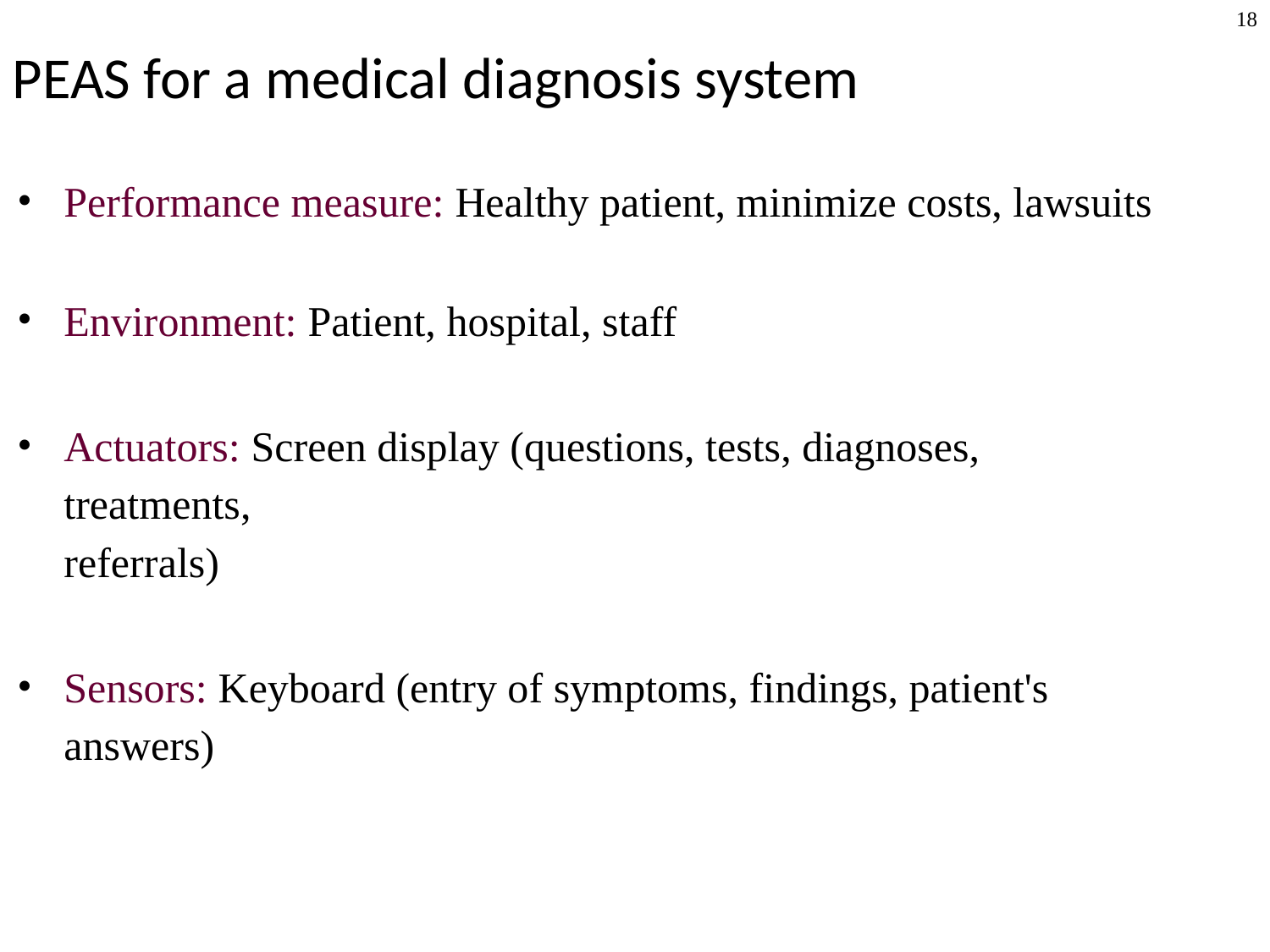

18
# PEAS for a medical diagnosis system
Performance measure: Healthy patient, minimize costs, lawsuits

Environment: Patient, hospital, staff

Actuators: Screen display (questions, tests, diagnoses, treatments,
referrals)

Sensors: Keyboard (entry of symptoms, findings, patient's
answers)